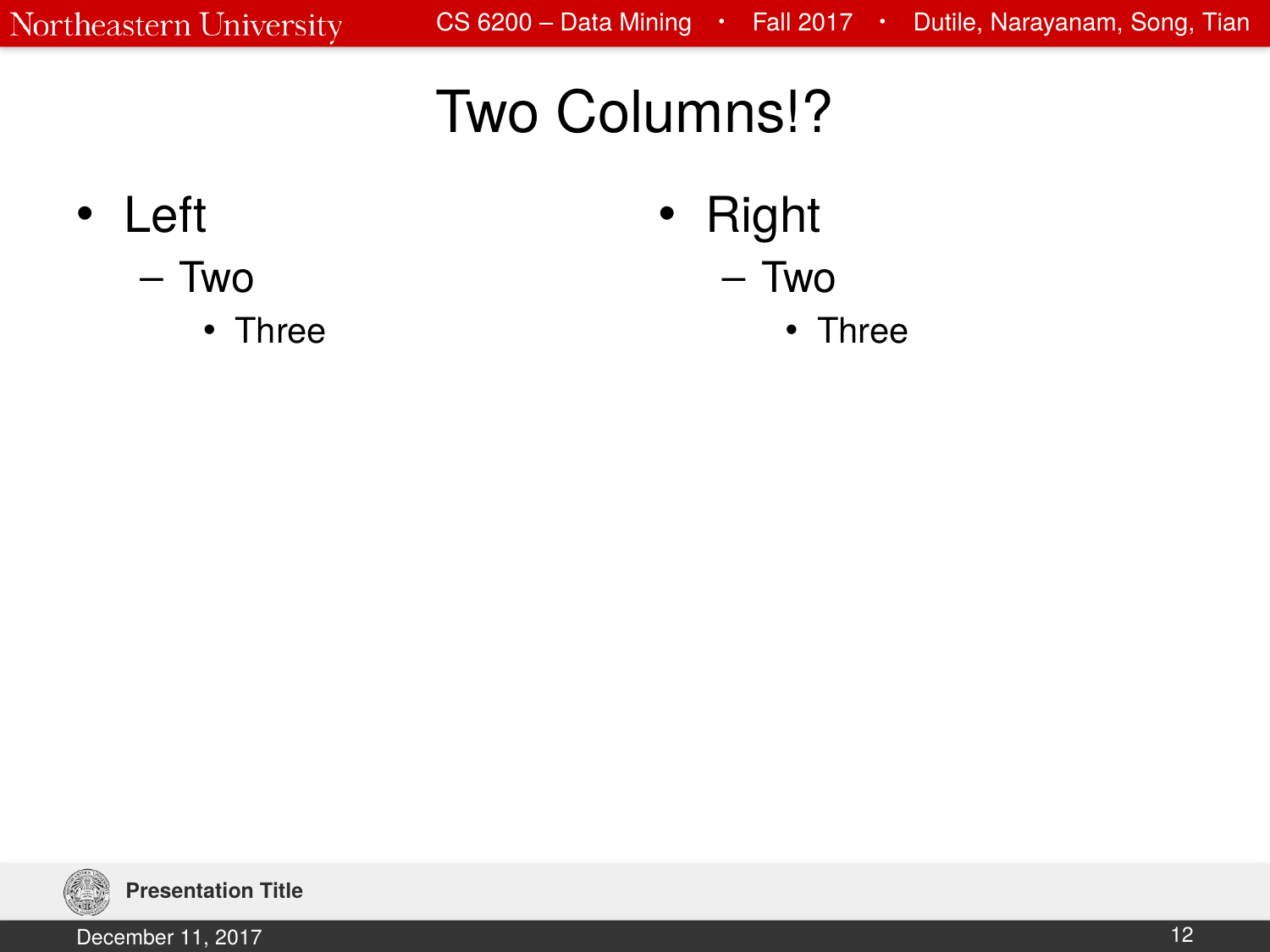

# Two Columns!?
Left
Two
Three
Right
Two
Three
Presentation Title
December 11, 2017
12